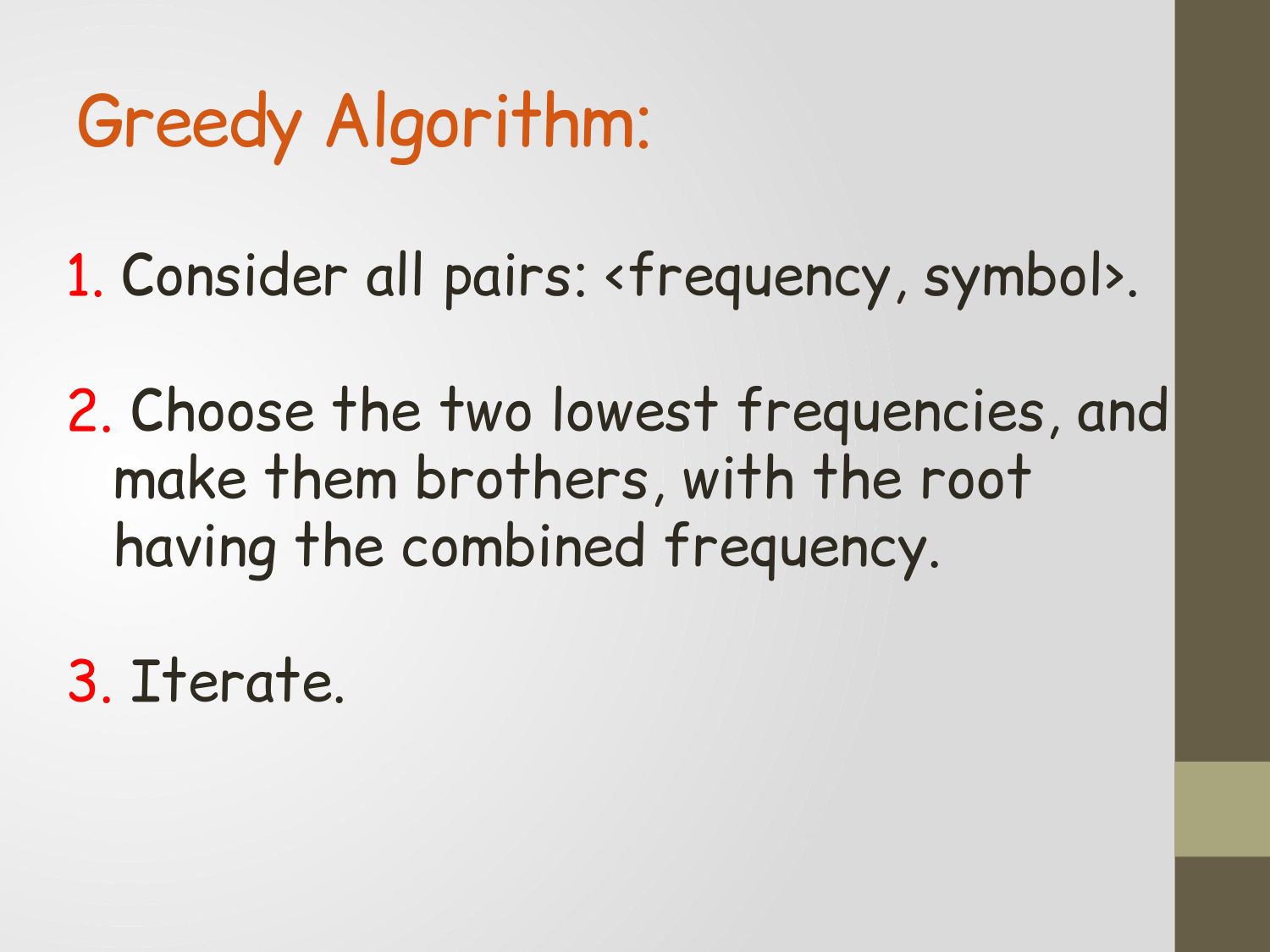

# Greedy Algorithm:

1. Consider all pairs: <frequency, symbol>.

2. Choose the two lowest frequencies, and make them brothers, with the root having the combined frequency.

3. Iterate.